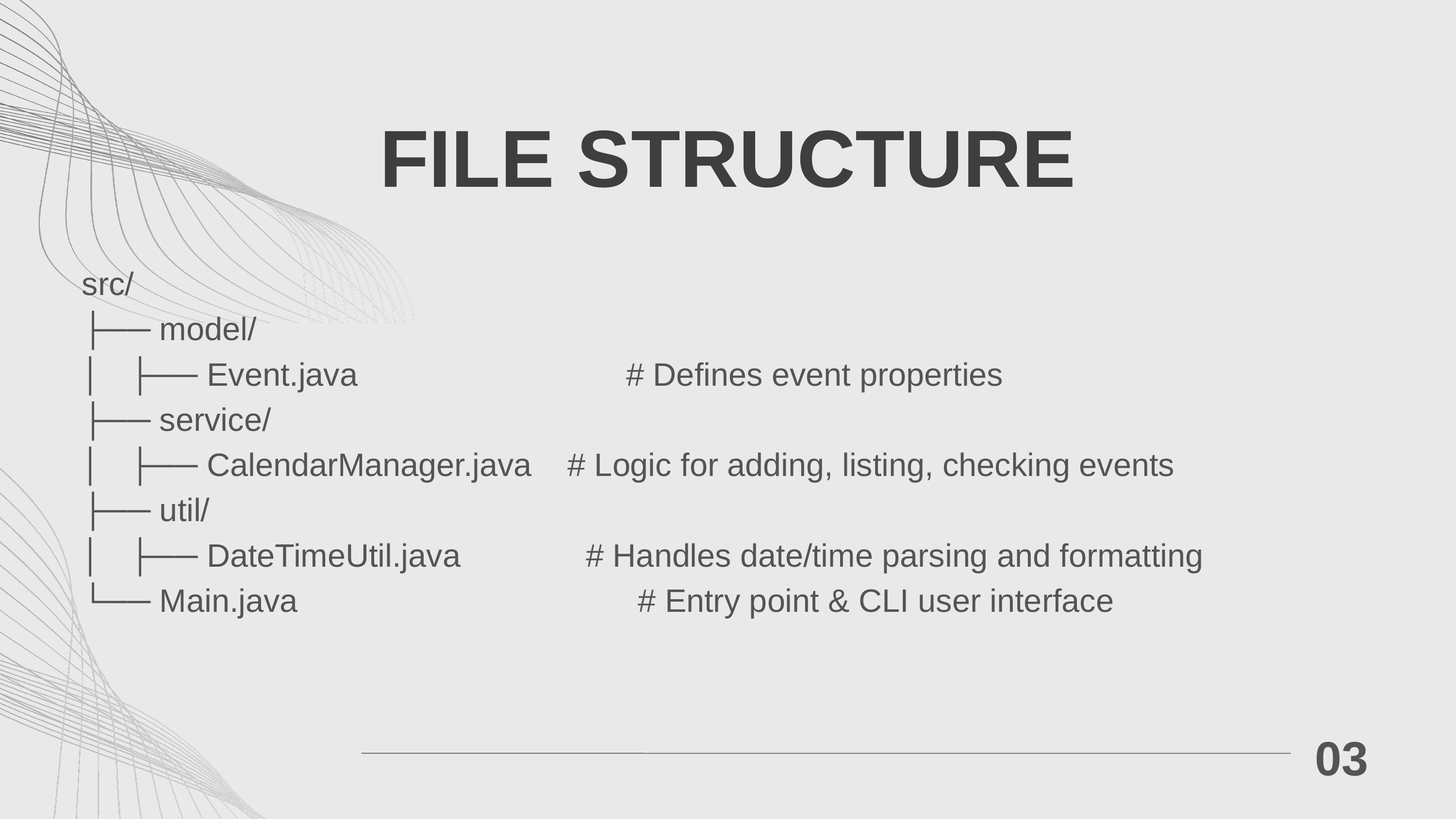

FILE STRUCTURE
src/
├── model/
│   ├── Event.java                              # Defines event properties
├── service/
│   ├── CalendarManager.java    # Logic for adding, listing, checking events
├── util/
│   ├── DateTimeUtil.java              # Handles date/time parsing and formatting
└── Main.java                                      # Entry point & CLI user interface

03